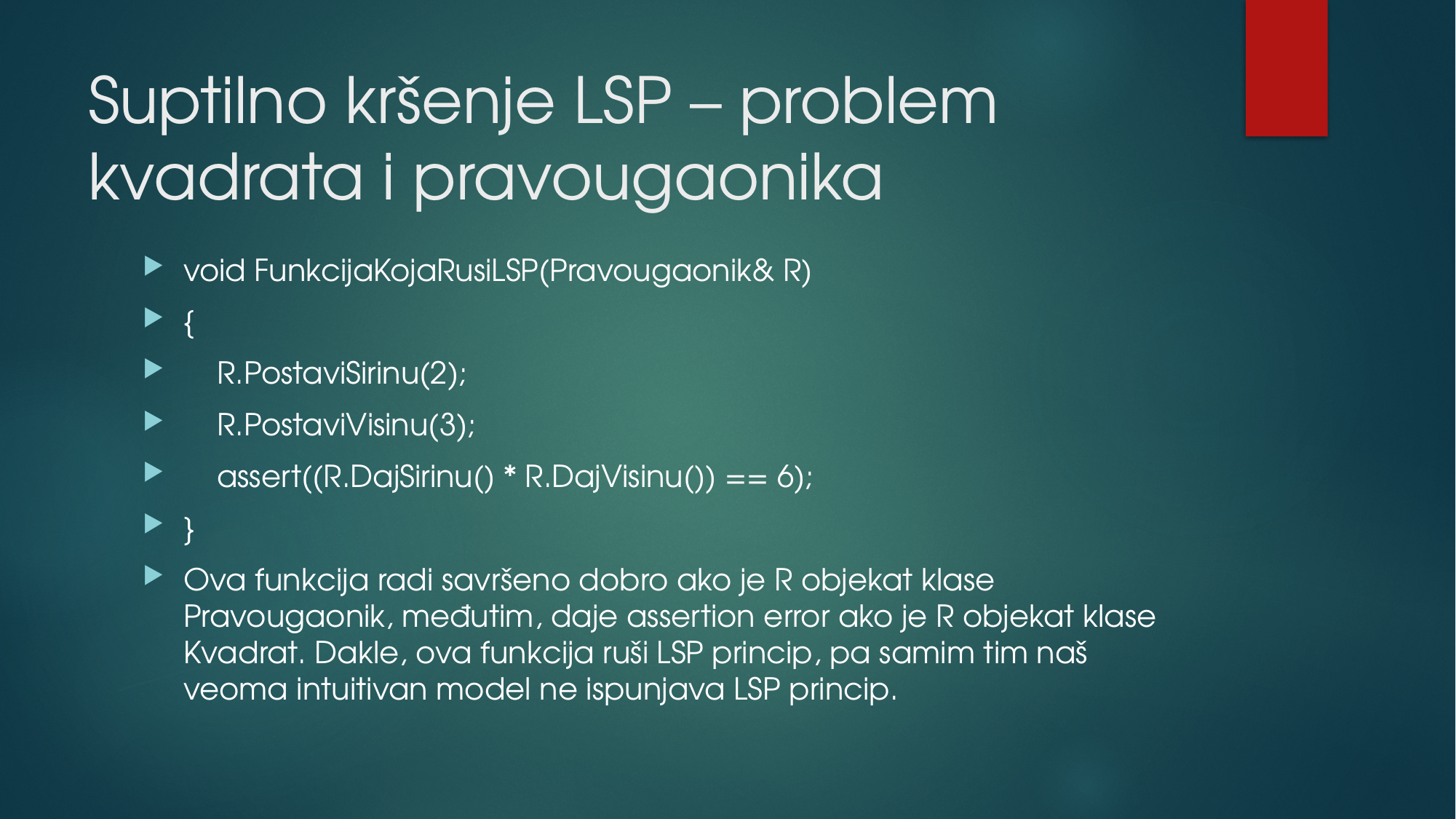

# Suptilno kršenje LSP – problem kvadrata i pravougaonika
void FunkcijaKojaRusiLSP(Pravougaonik& R)
{
    R.PostaviSirinu(2);
    R.PostaviVisinu(3);
    assert((R.DajSirinu() * R.DajVisinu()) == 6);
}
Ova funkcija radi savršeno dobro ako je R objekat klase Pravougaonik, međutim, daje assertion error ako je R objekat klase Kvadrat. Dakle, ova funkcija ruši LSP princip, pa samim tim naš veoma intuitivan model ne ispunjava LSP princip.